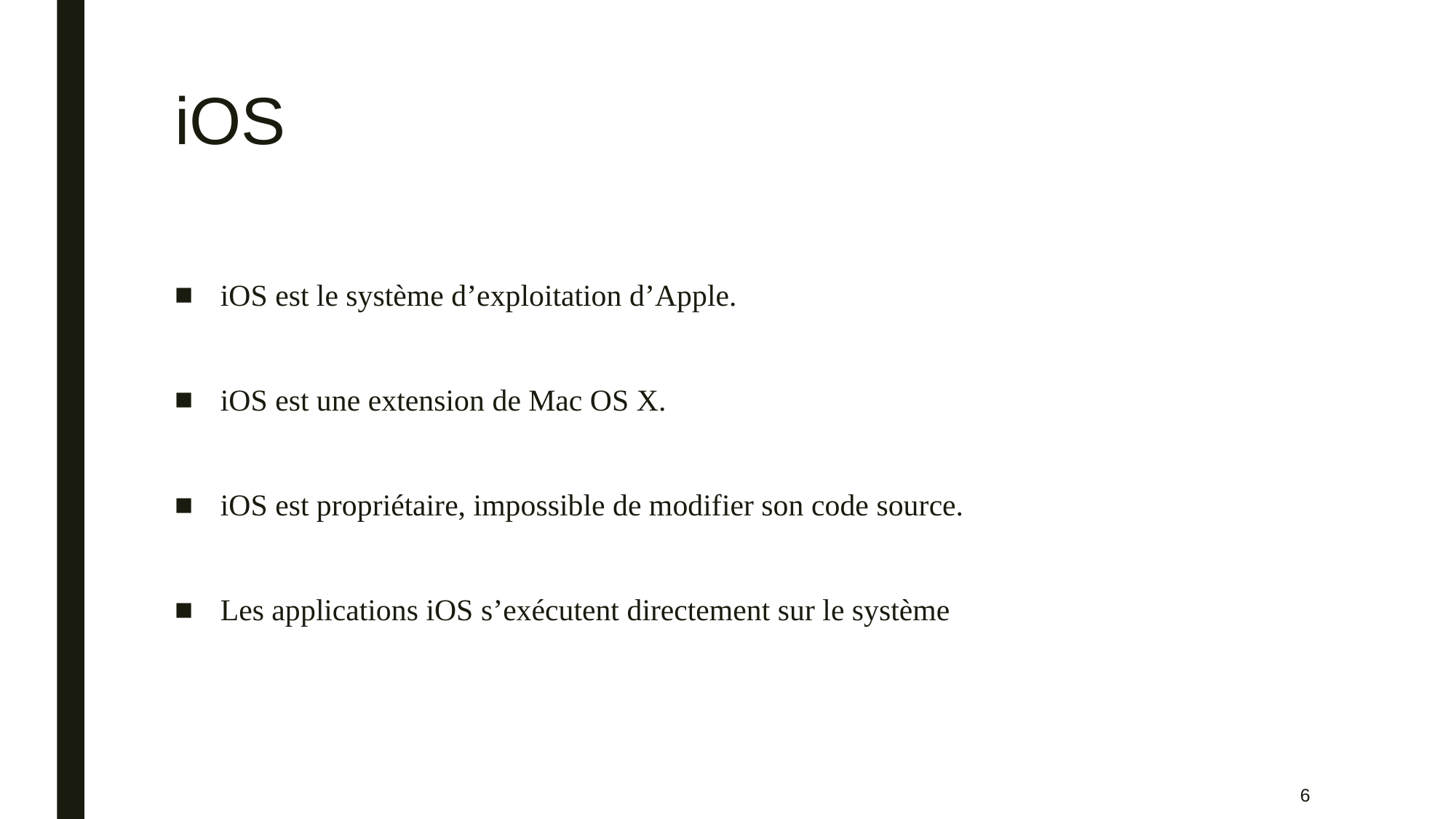

# iOS
iOS est le système d’exploitation d’Apple.

iOS est une extension de Mac OS X.

iOS est propriétaire, impossible de modifier son code source.

Les applications iOS s’exécutent directement sur le système

6